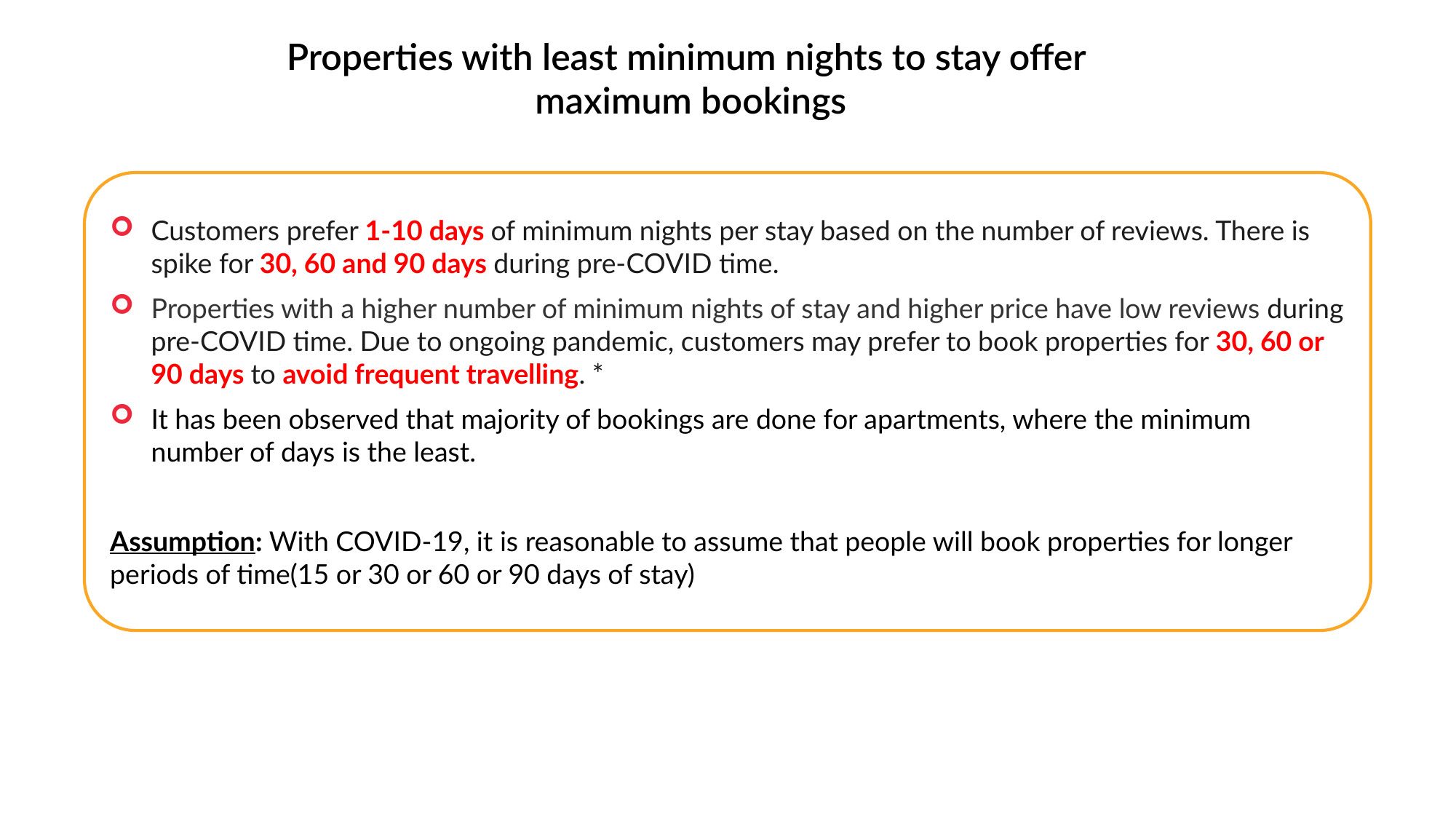

# Properties with least minimum nights to stay offer maximum bookings

Customers prefer 1-10 days of minimum nights per stay based on the number of reviews. There is spike for 30, 60 and 90 days during pre-COVID time.
Properties with a higher number of minimum nights of stay and higher price have low reviews during pre-COVID time. Due to ongoing pandemic, customers may prefer to book properties for 30, 60 or 90 days to avoid frequent travelling. *
It has been observed that majority of bookings are done for apartments, where the minimum number of days is the least.

Assumption: With COVID-19, it is reasonable to assume that people will book properties for longer periods of time(15 or 30 or 60 or 90 days of stay)